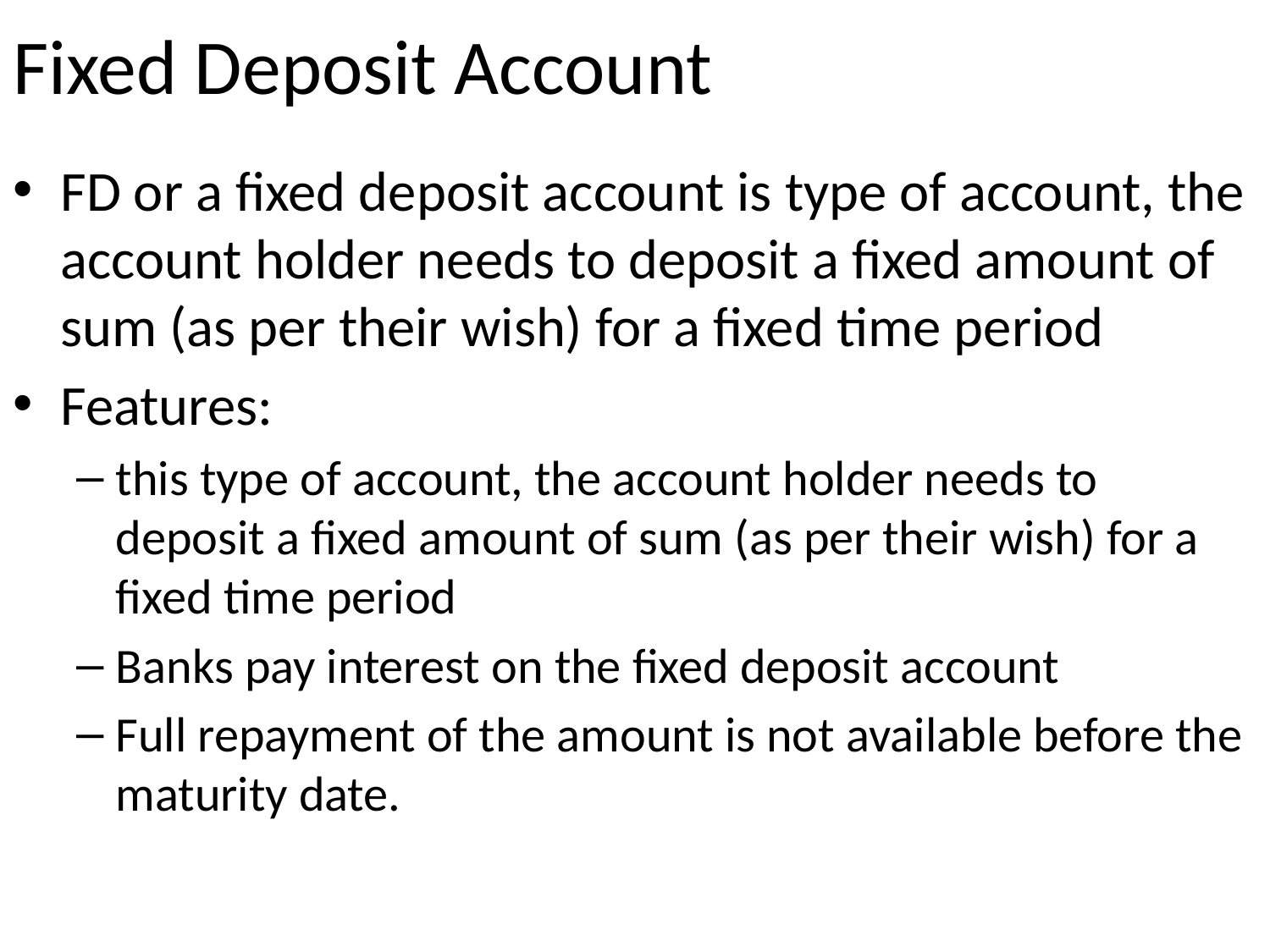

# Fixed Deposit Account
FD or a fixed deposit account is type of account, the account holder needs to deposit a fixed amount of sum (as per their wish) for a fixed time period
Features:
this type of account, the account holder needs to deposit a fixed amount of sum (as per their wish) for a fixed time period
Banks pay interest on the fixed deposit account
Full repayment of the amount is not available before the maturity date.